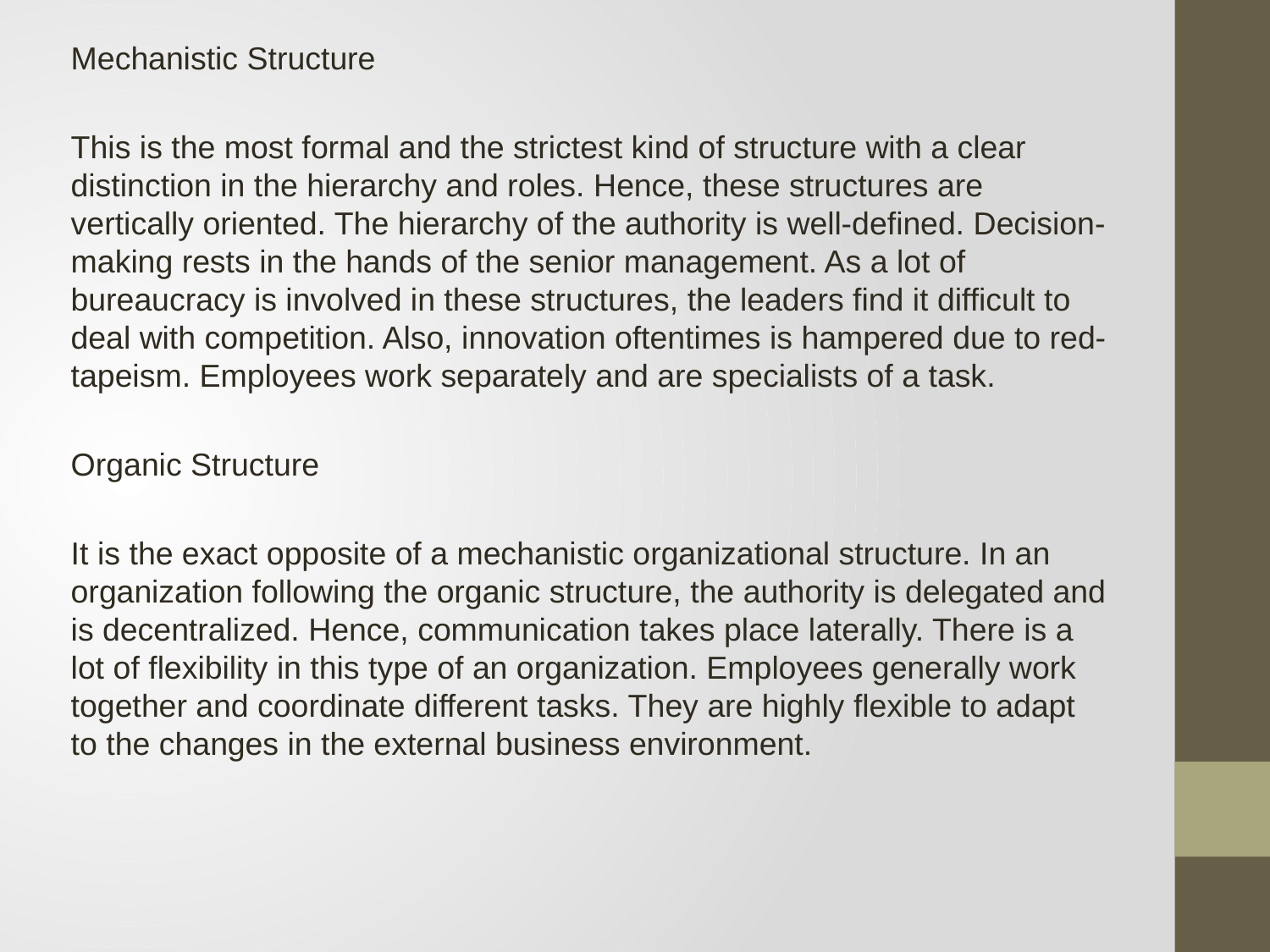

Mechanistic Structure

This is the most formal and the strictest kind of structure with a clear distinction in the hierarchy and roles. Hence, these structures are vertically oriented. The hierarchy of the authority is well-defined. Decision-making rests in the hands of the senior management. As a lot of bureaucracy is involved in these structures, the leaders find it difficult to deal with competition. Also, innovation oftentimes is hampered due to red-tapeism. Employees work separately and are specialists of a task.

Organic Structure

It is the exact opposite of a mechanistic organizational structure. In an organization following the organic structure, the authority is delegated and is decentralized. Hence, communication takes place laterally. There is a lot of flexibility in this type of an organization. Employees generally work together and coordinate different tasks. They are highly flexible to adapt to the changes in the external business environment.